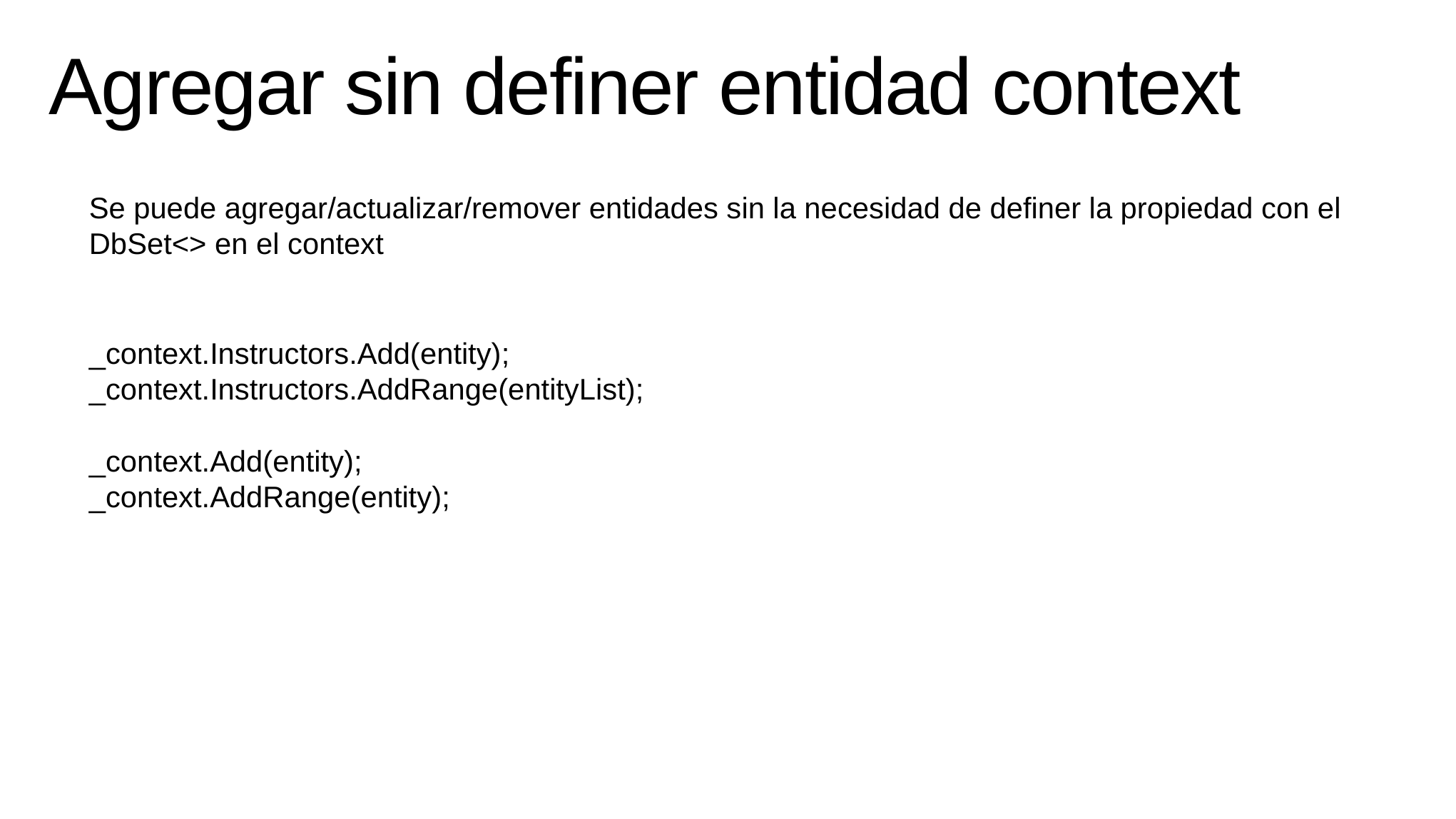

# Agregar sin definer entidad context
Se puede agregar/actualizar/remover entidades sin la necesidad de definer la propiedad con el DbSet<> en el context
_context.Instructors.Add(entity);
_context.Instructors.AddRange(entityList);

_context.Add(entity);
_context.AddRange(entity);